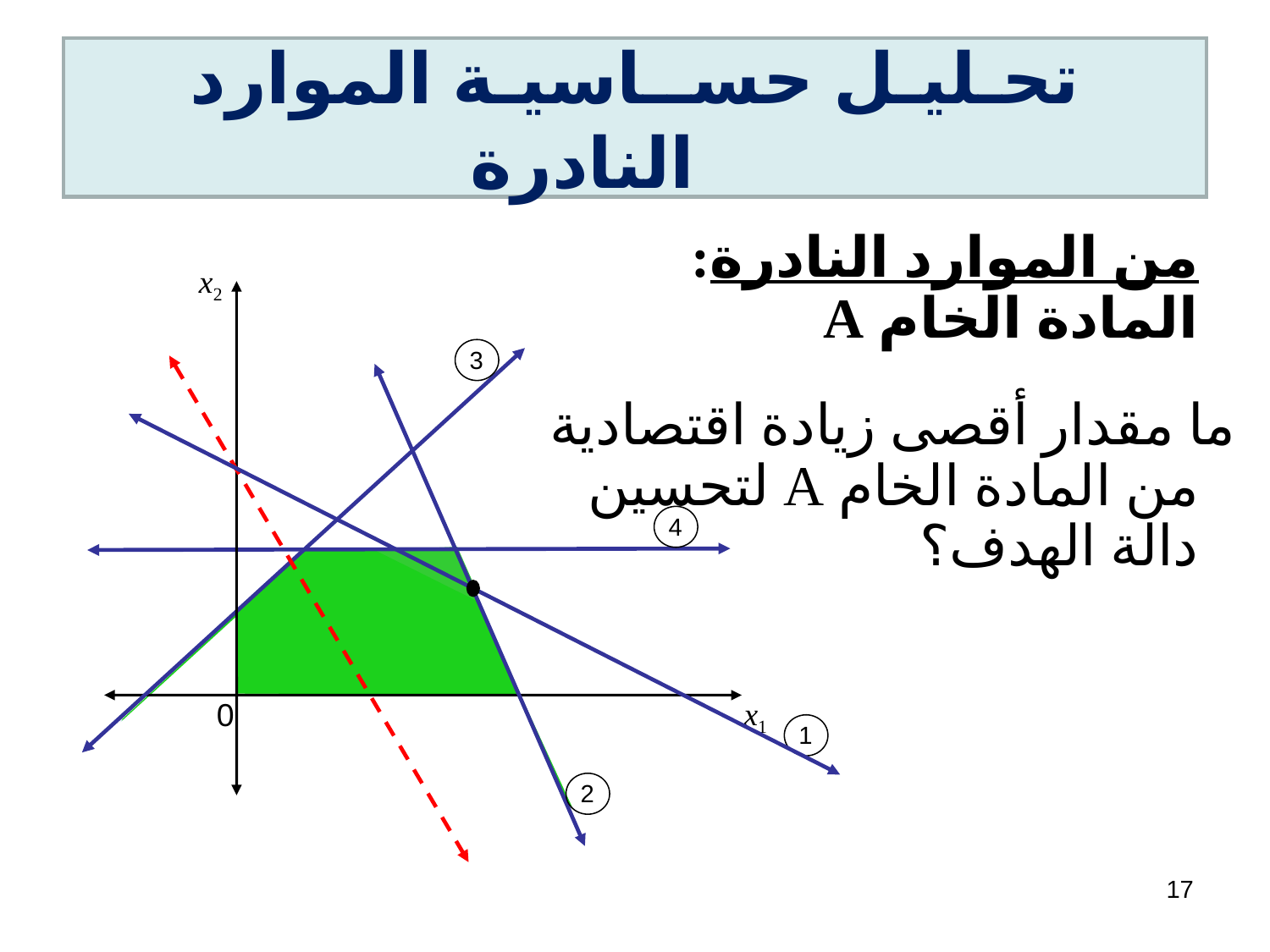

# تحـليـل حســاسيـة الموارد النادرة
من الموارد النادرة: المادة الخام A

ما مقدار أقصى زيادة اقتصادية من المادة الخام A لتحسين دالة الهدف؟

x2

3

4

x1

00
1

2

17